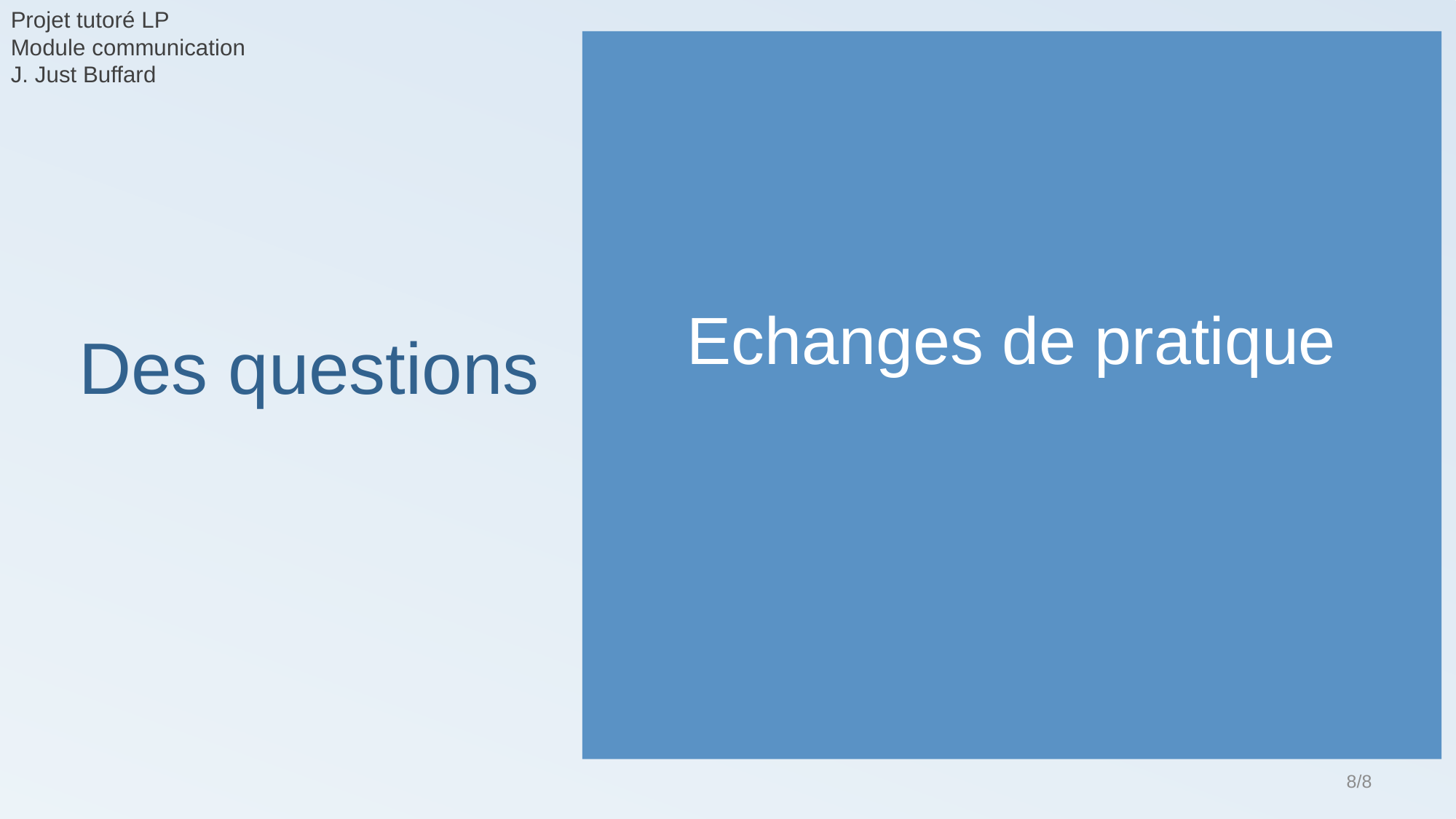

Projet tutoré LP
Module communication
J. Just Buffard

Echanges de pratique
Des questions
8/8